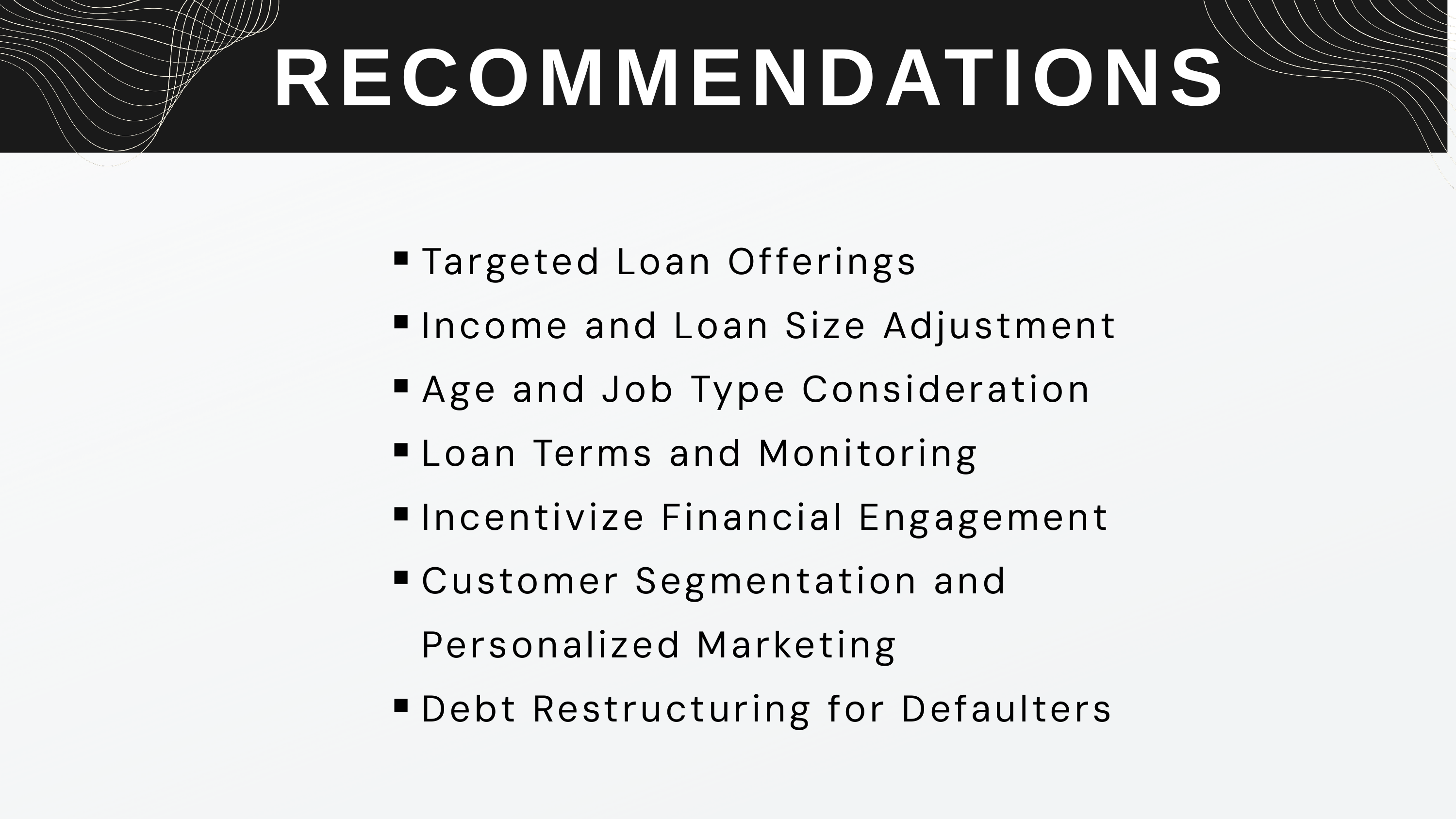

RECOMMENDATIONS

Targeted Loan Offerings
Income and Loan Size Adjustment
Age and Job Type Consideration
Loan Terms and Monitoring
Incentivize Financial Engagement
Customer Segmentation and Personalized Marketing
Debt Restructuring for Defaulters